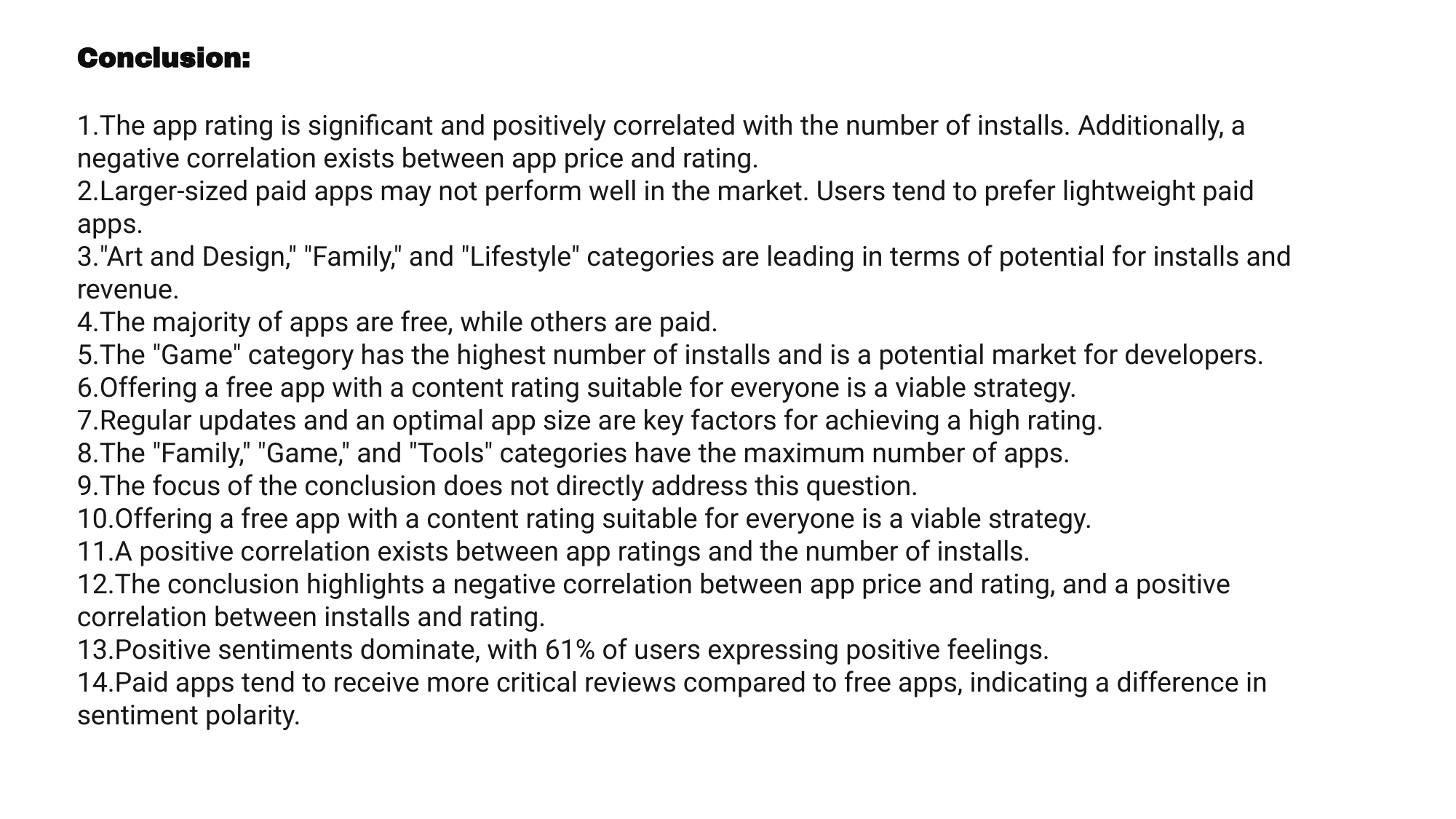

Conclusion:
The app rating is significant and positively correlated with the number of installs. Additionally, a negative correlation exists between app price and rating.
Larger-sized paid apps may not perform well in the market. Users tend to prefer lightweight paid apps.
"Art and Design," "Family," and "Lifestyle" categories are leading in terms of potential for installs and revenue.
The majority of apps are free, while others are paid.
The "Game" category has the highest number of installs and is a potential market for developers.
Offering a free app with a content rating suitable for everyone is a viable strategy.
Regular updates and an optimal app size are key factors for achieving a high rating.
The "Family," "Game," and "Tools" categories have the maximum number of apps.
The focus of the conclusion does not directly address this question.
Offering a free app with a content rating suitable for everyone is a viable strategy.
A positive correlation exists between app ratings and the number of installs.
The conclusion highlights a negative correlation between app price and rating, and a positive correlation between installs and rating.
Positive sentiments dominate, with 61% of users expressing positive feelings.
Paid apps tend to receive more critical reviews compared to free apps, indicating a difference in sentiment polarity.